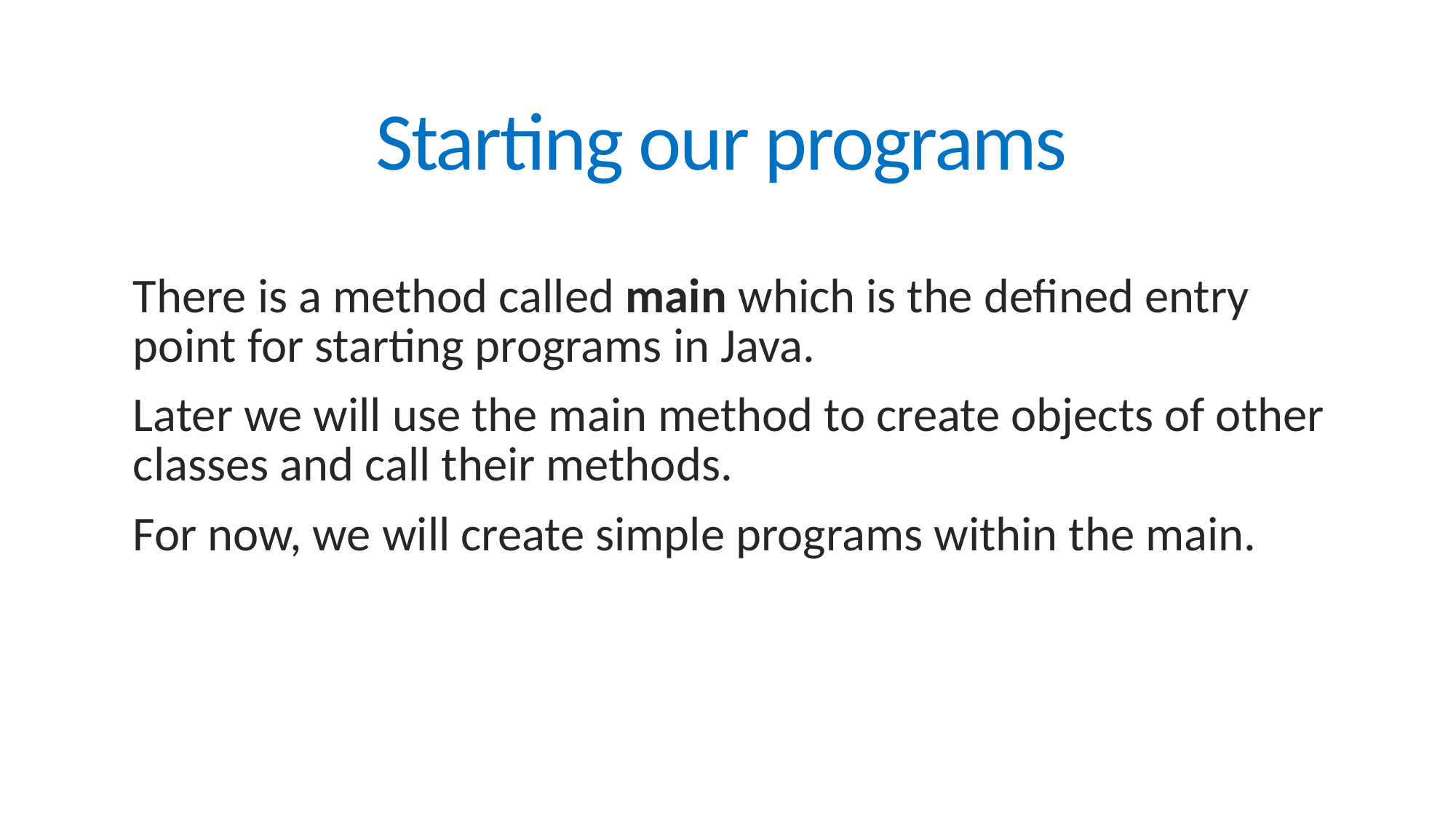

# Starting our programs
There is a method called main which is the defined entry point for starting programs in Java.
Later we will use the main method to create objects of other classes and call their methods.
For now, we will create simple programs within the main.